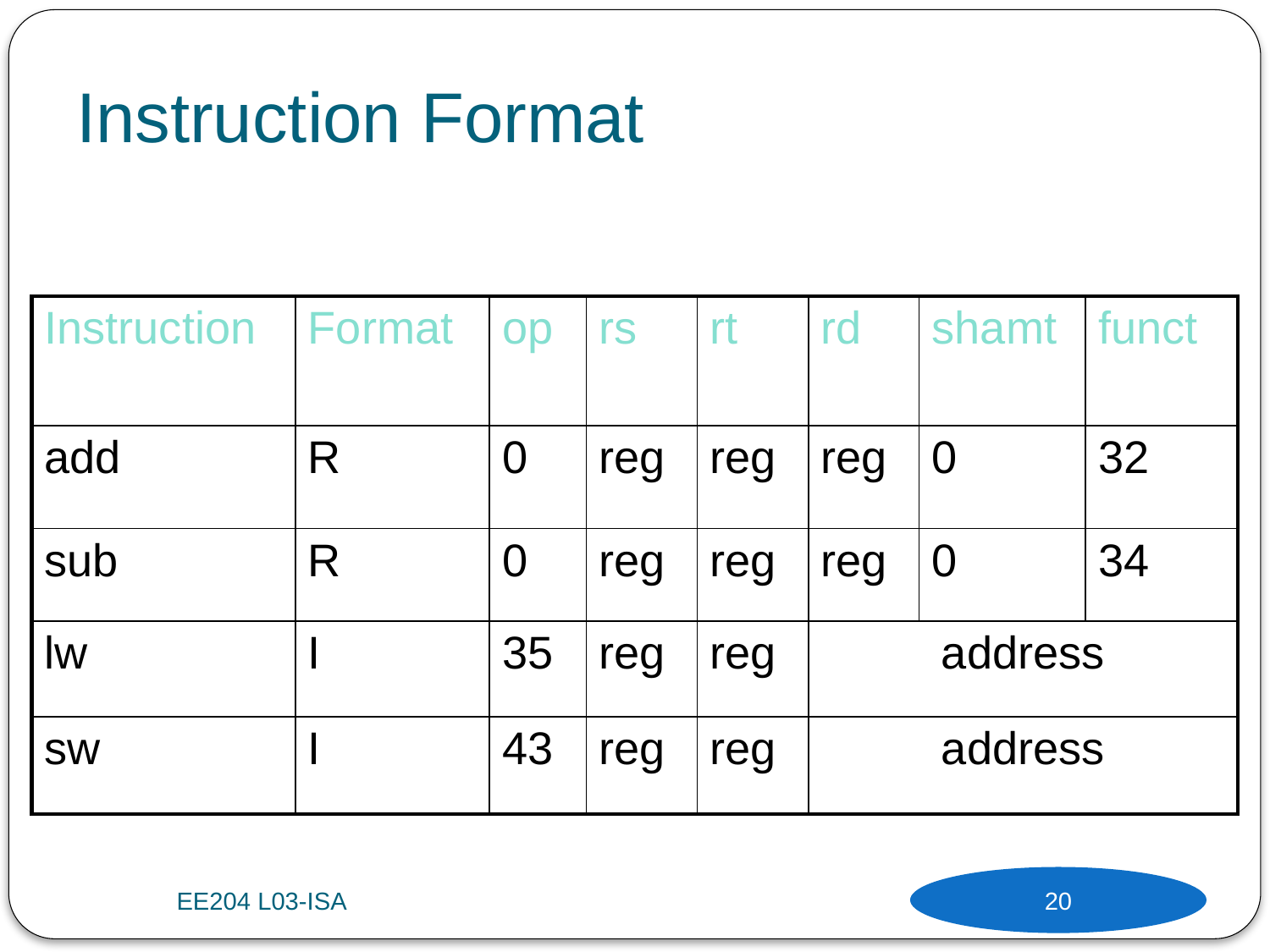

# Instruction Format
| Instruction | Format | op | rs | rt | rd | shamt | funct |
| --- | --- | --- | --- | --- | --- | --- | --- |
| add | R | 0 | reg | reg | reg | 0 | 32 |
| sub | R | 0 | reg | reg | reg | 0 | 34 |
| lw | I | 35 | reg | reg | address |  |  |
| sw | I | 43 | reg | reg | address |  |  |
EE204 L03-ISA
20